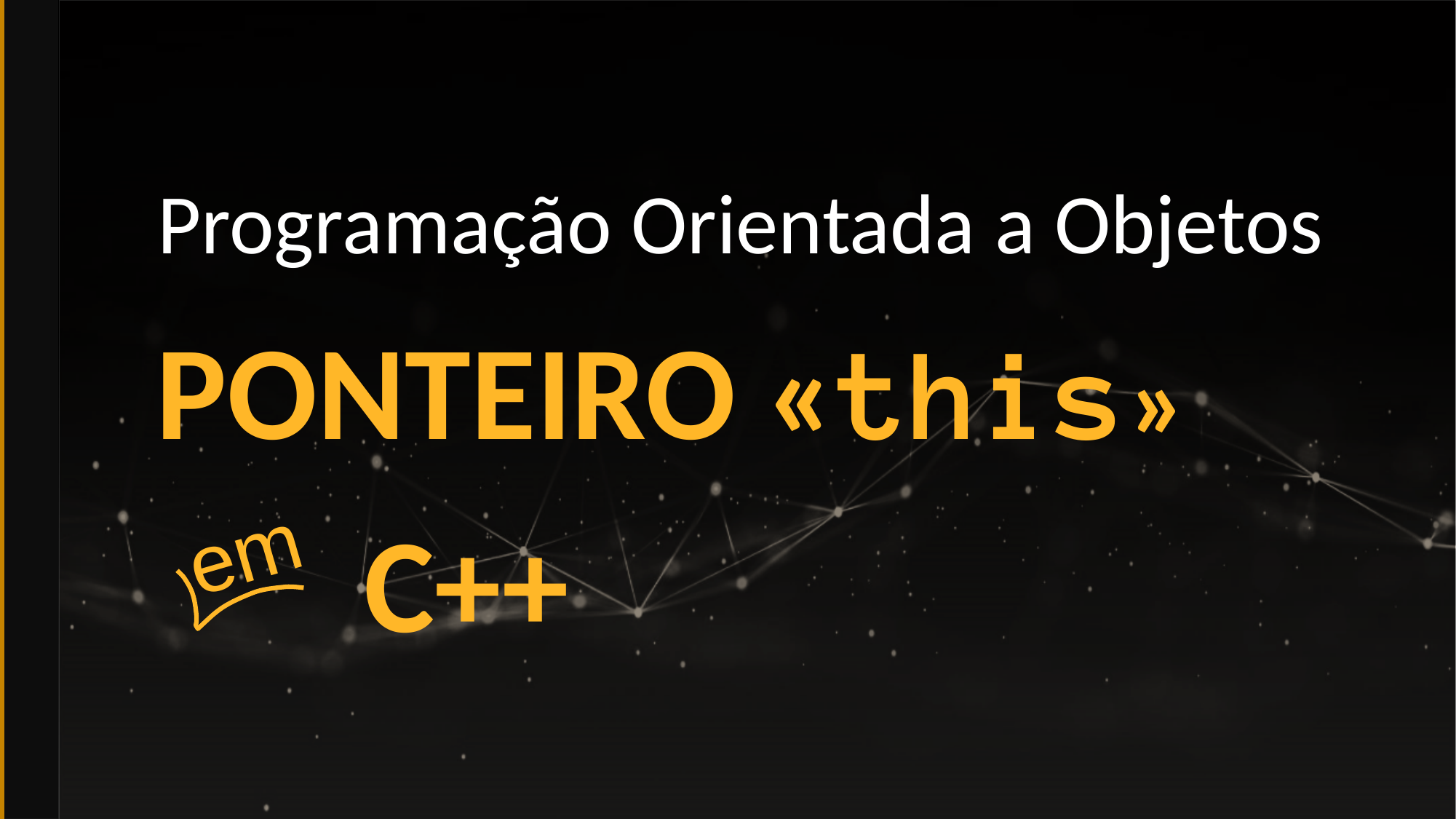

Programação Orientada a Objetos
# Ponteiro «this»
C++
em